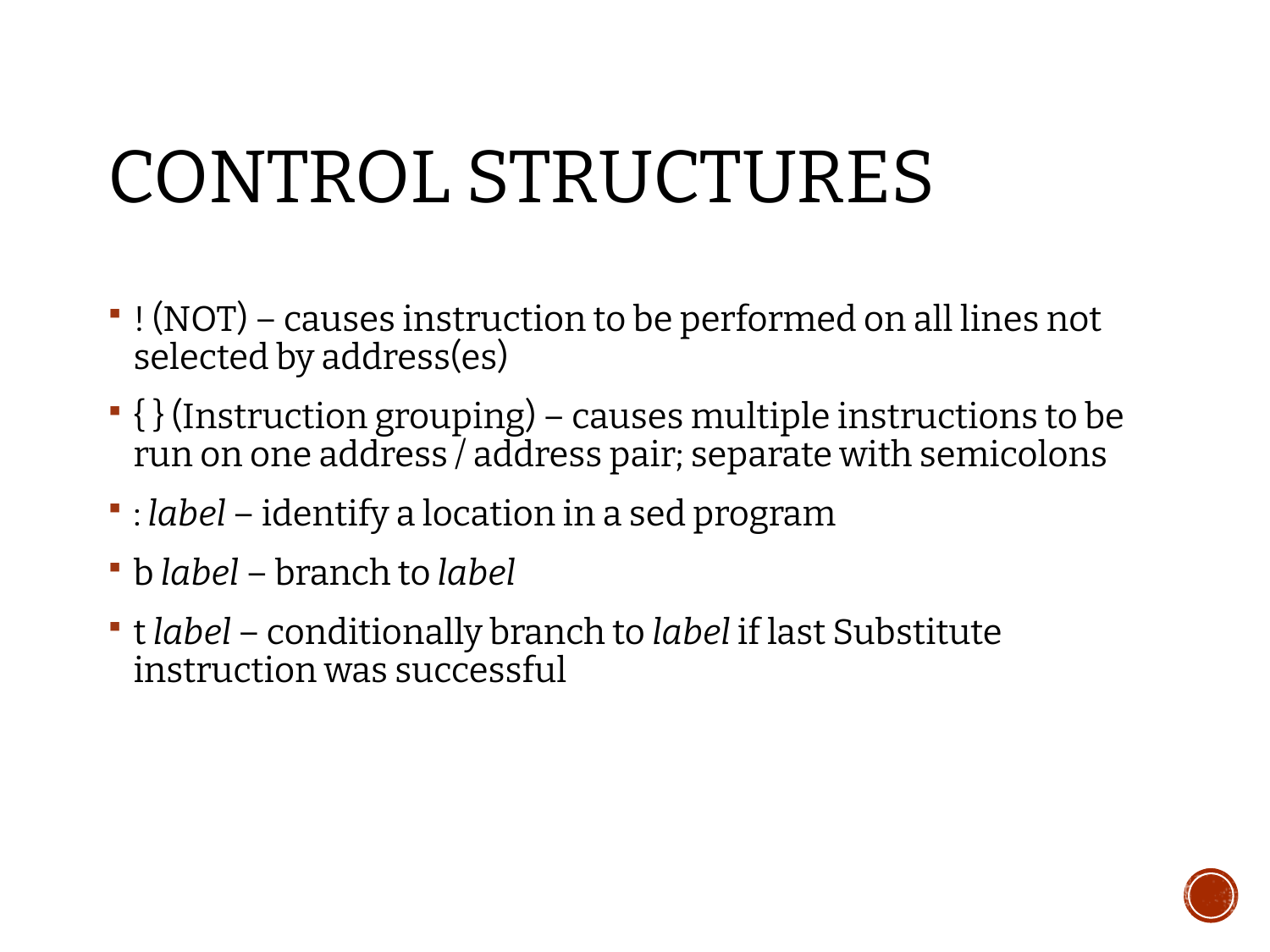

# Control Structures
! (NOT) – causes instruction to be performed on all lines not selected by address(es)
{ } (Instruction grouping) – causes multiple instructions to be run on one address / address pair; separate with semicolons
: label – identify a location in a sed program
b label – branch to label
t label – conditionally branch to label if last Substitute instruction was successful